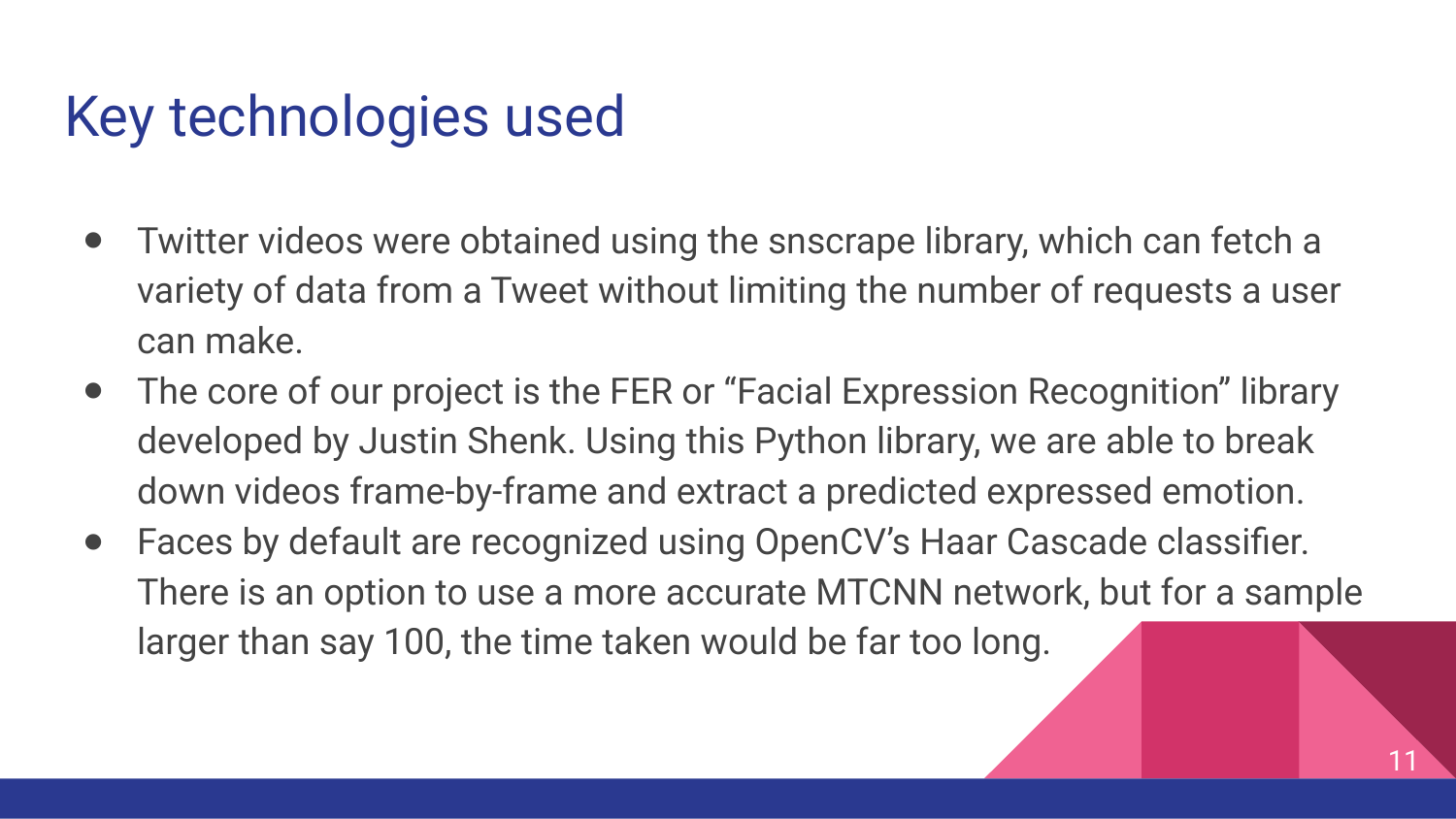

# Key technologies used
Twitter videos were obtained using the snscrape library, which can fetch a variety of data from a Tweet without limiting the number of requests a user can make.
The core of our project is the FER or “Facial Expression Recognition” library developed by Justin Shenk. Using this Python library, we are able to break down videos frame-by-frame and extract a predicted expressed emotion.
Faces by default are recognized using OpenCV’s Haar Cascade classifier. There is an option to use a more accurate MTCNN network, but for a sample larger than say 100, the time taken would be far too long.
11